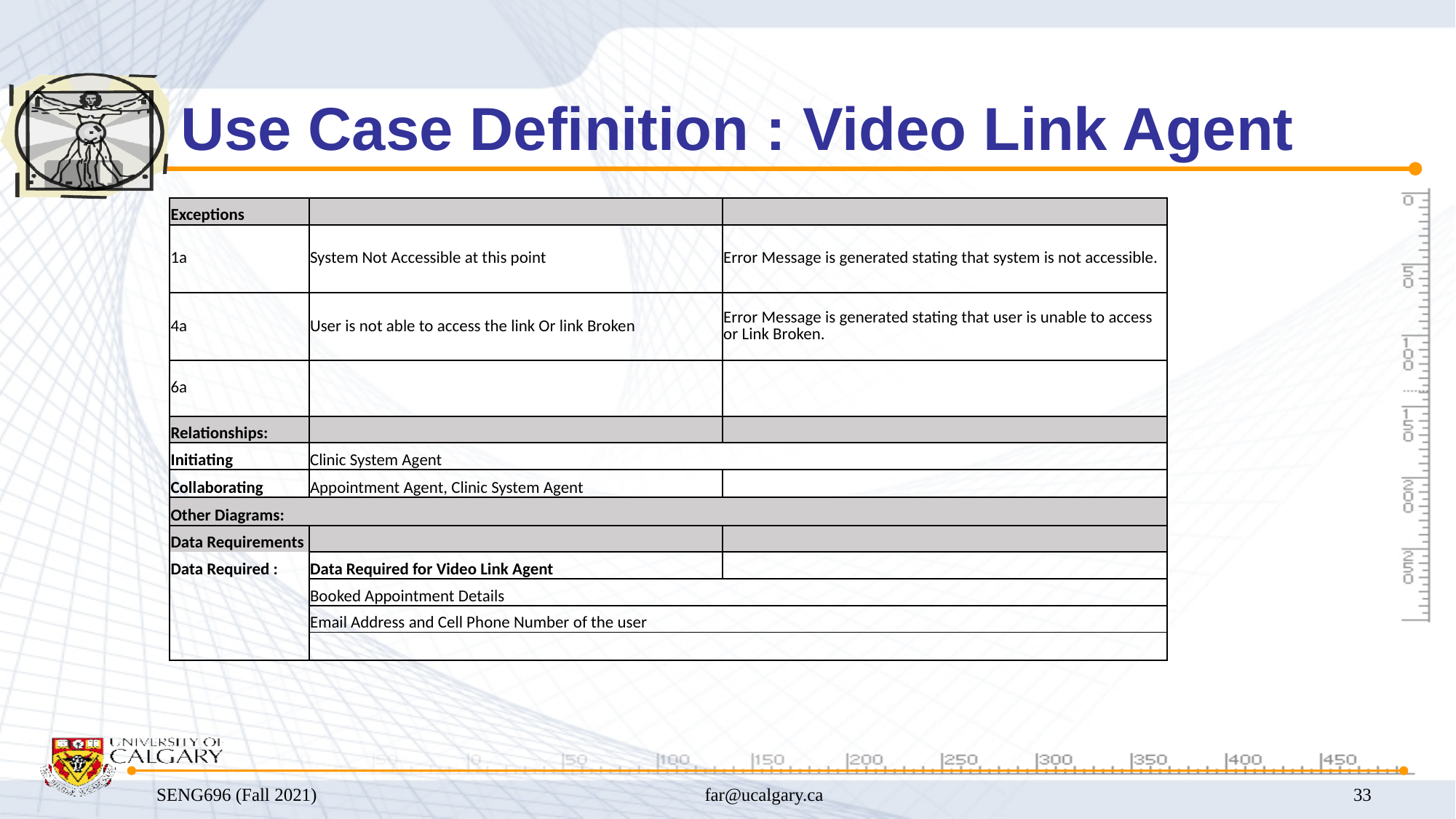

# Use Case Definition : Video Link Agent
| Exceptions |  |  |
| --- | --- | --- |
| 1a | System Not Accessible at this point | Error Message is generated stating that system is not accessible. |
| 4a | User is not able to access the link Or link Broken | Error Message is generated stating that user is unable to access or Link Broken. |
| 6a |  |  |
| Relationships: |  |  |
| Initiating | Clinic System Agent |  |
| Collaborating | Appointment Agent, Clinic System Agent |  |
| Other Diagrams: |  |  |
| Data Requirements |  |  |
| Data Required : | Data Required for Video Link Agent |  |
|  | Booked Appointment Details |  |
|  | Email Address and Cell Phone Number of the user |  |
|  |  |  |
SENG696 (Fall 2021)
far@ucalgary.ca
33